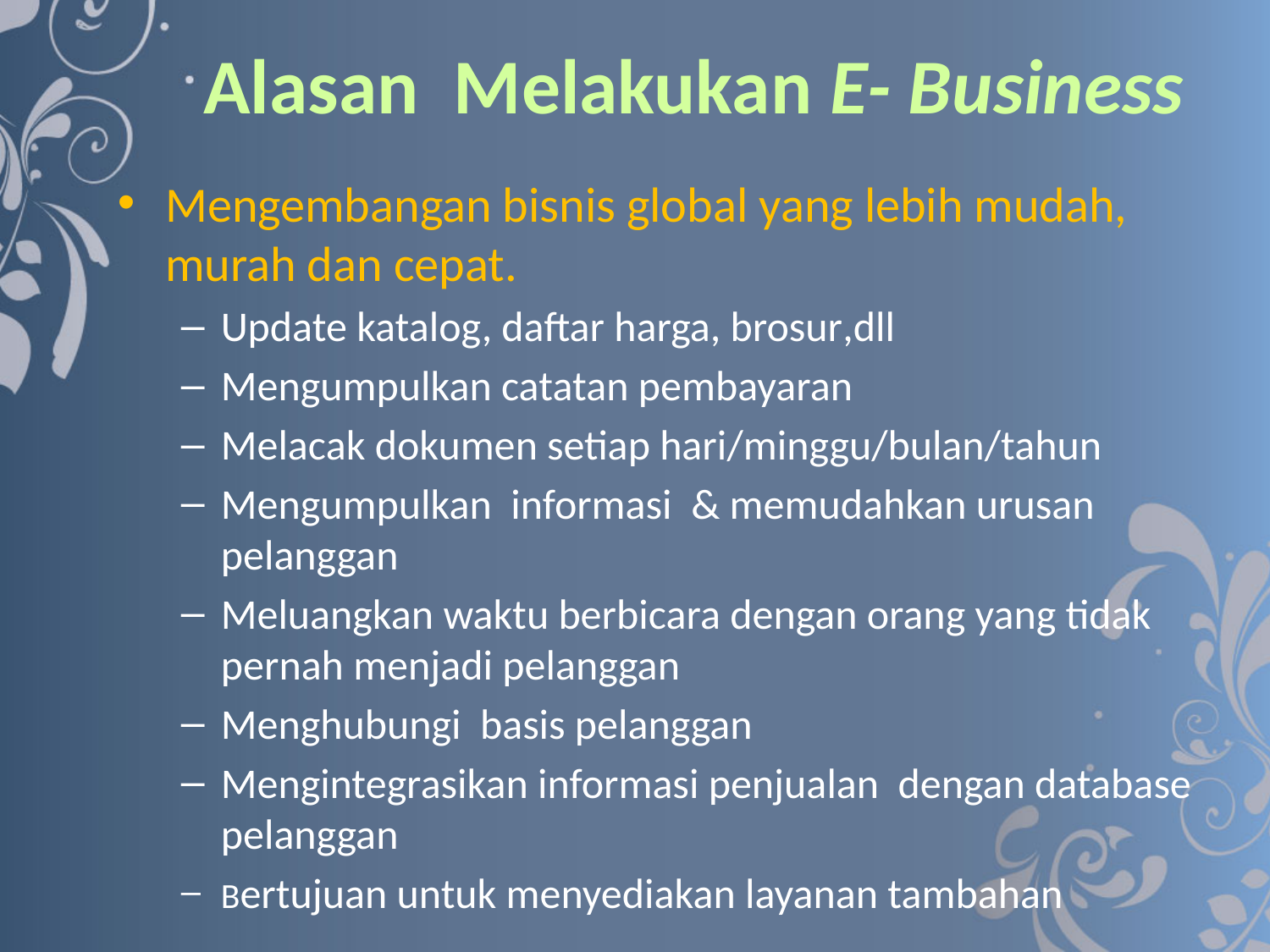

# Alasan  Melakukan E- Business
Mengembangan bisnis global yang lebih mudah, murah dan cepat.
Update katalog, daftar harga, brosur,dll
Mengumpulkan catatan pembayaran
Melacak dokumen setiap hari/minggu/bulan/tahun
Mengumpulkan  informasi  & memudahkan urusan pelanggan
Meluangkan waktu berbicara dengan orang yang tidak pernah menjadi pelanggan
Menghubungi  basis pelanggan
Mengintegrasikan informasi penjualan  dengan database pelanggan
Bertujuan untuk menyediakan layanan tambahan